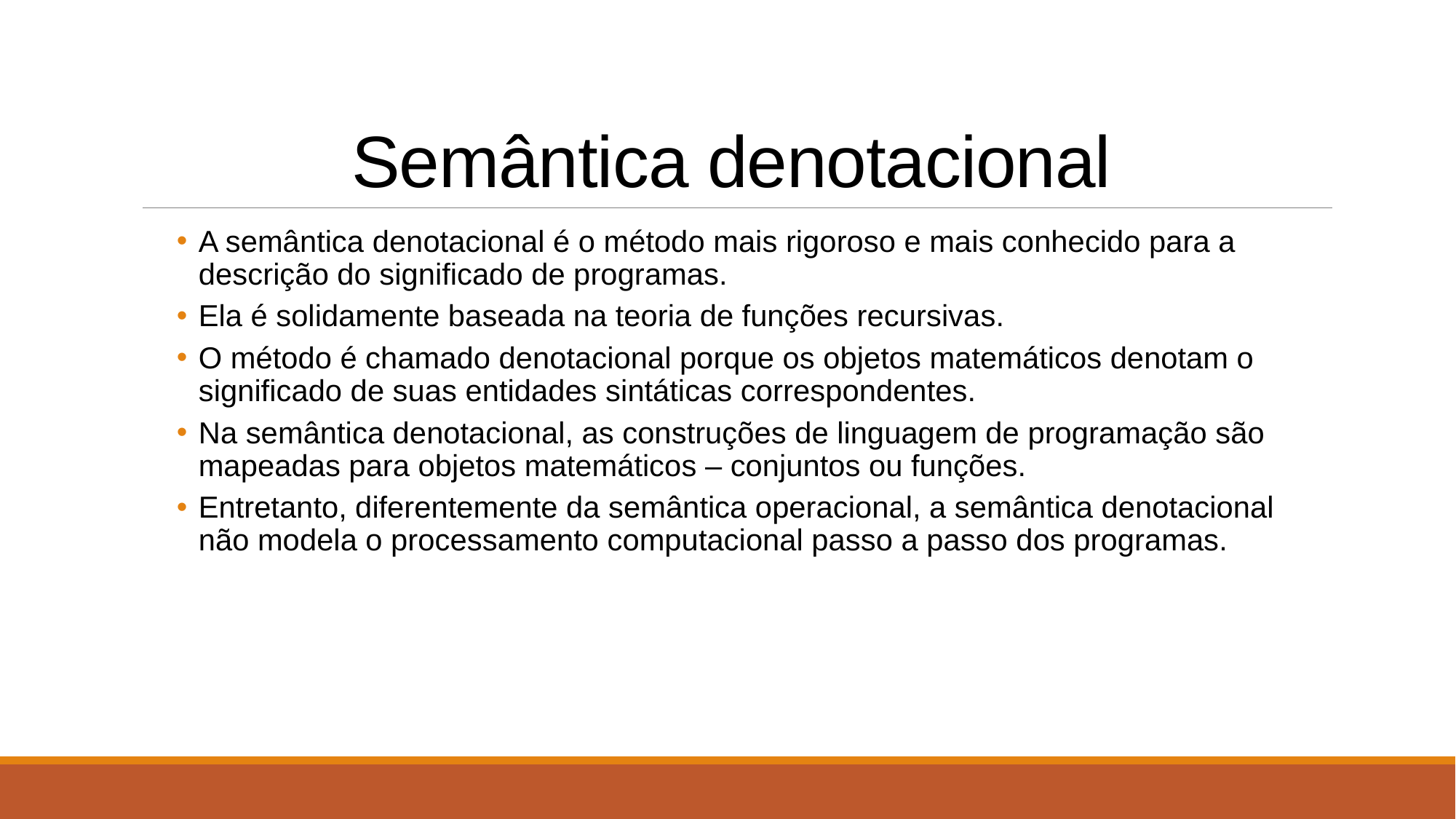

# Semântica denotacional
A semântica denotacional é o método mais rigoroso e mais conhecido para a descrição do significado de programas.
Ela é solidamente baseada na teoria de funções recursivas.
O método é chamado denotacional porque os objetos matemáticos denotam o significado de suas entidades sintáticas correspondentes.
Na semântica denotacional, as construções de linguagem de programação são mapeadas para objetos matemáticos – conjuntos ou funções.
Entretanto, diferentemente da semântica operacional, a semântica denotacional não modela o processamento computacional passo a passo dos programas.